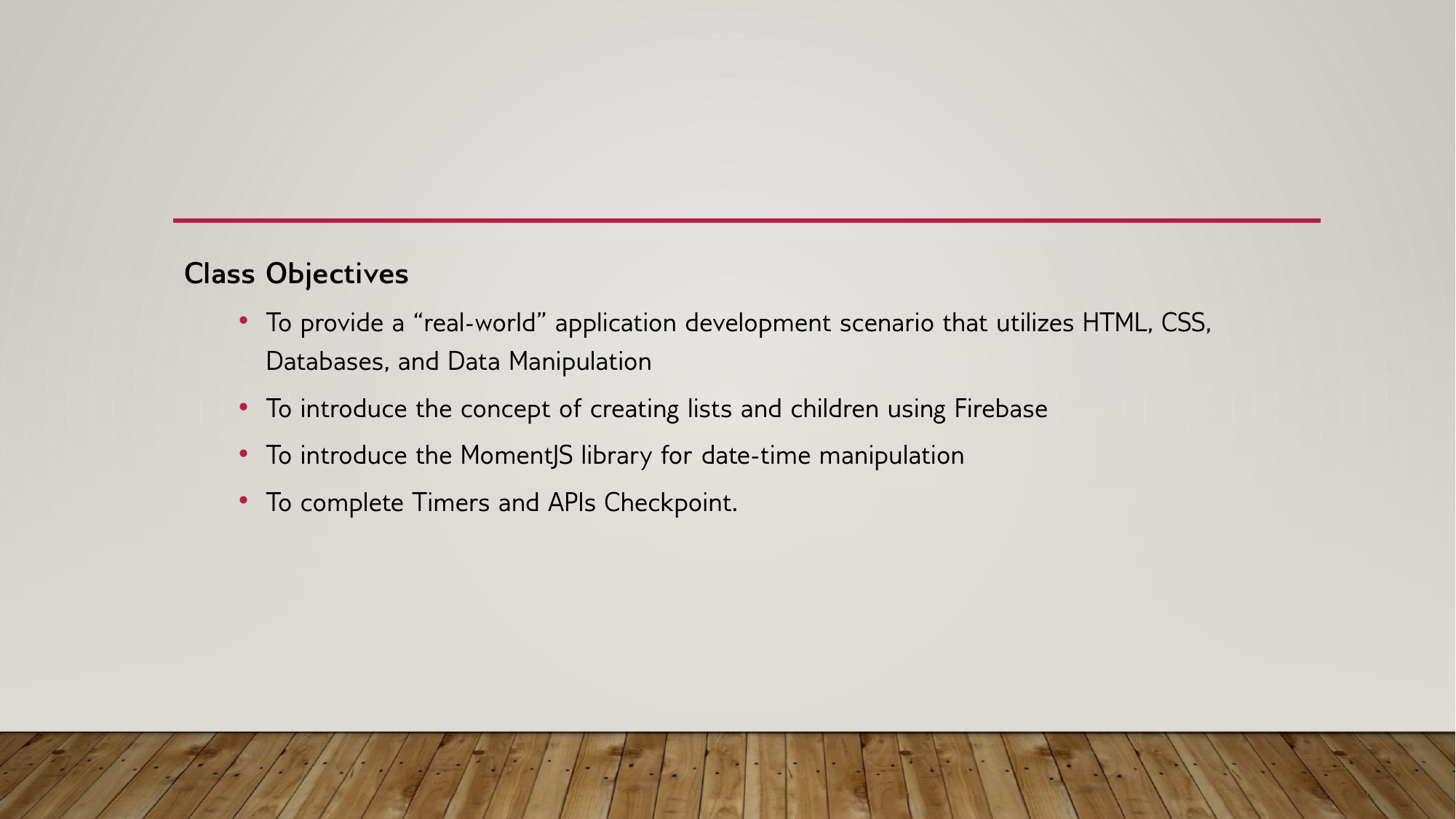

Class Objectives
To provide a “real-world” application development scenario that utilizes HTML, CSS, Databases, and Data Manipulation
To introduce the concept of creating lists and children using Firebase
To introduce the MomentJS library for date-time manipulation
To complete Timers and APIs Checkpoint.